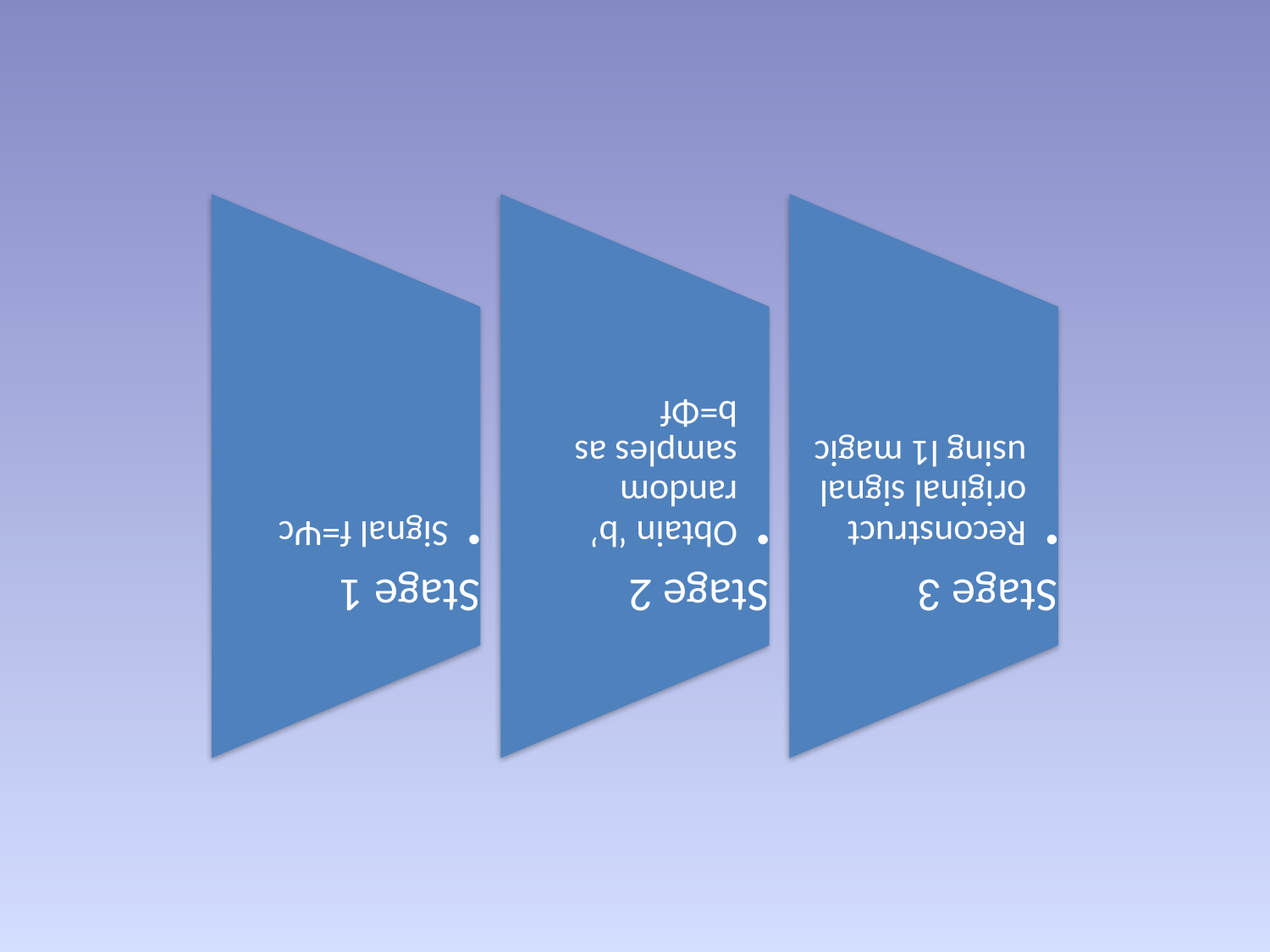

Stage 1
Signal f=Ψc
Stage 2
Obtain ‘b’ random samples as b=Φf
Stage 3
Reconstruct original signal using l1 magic